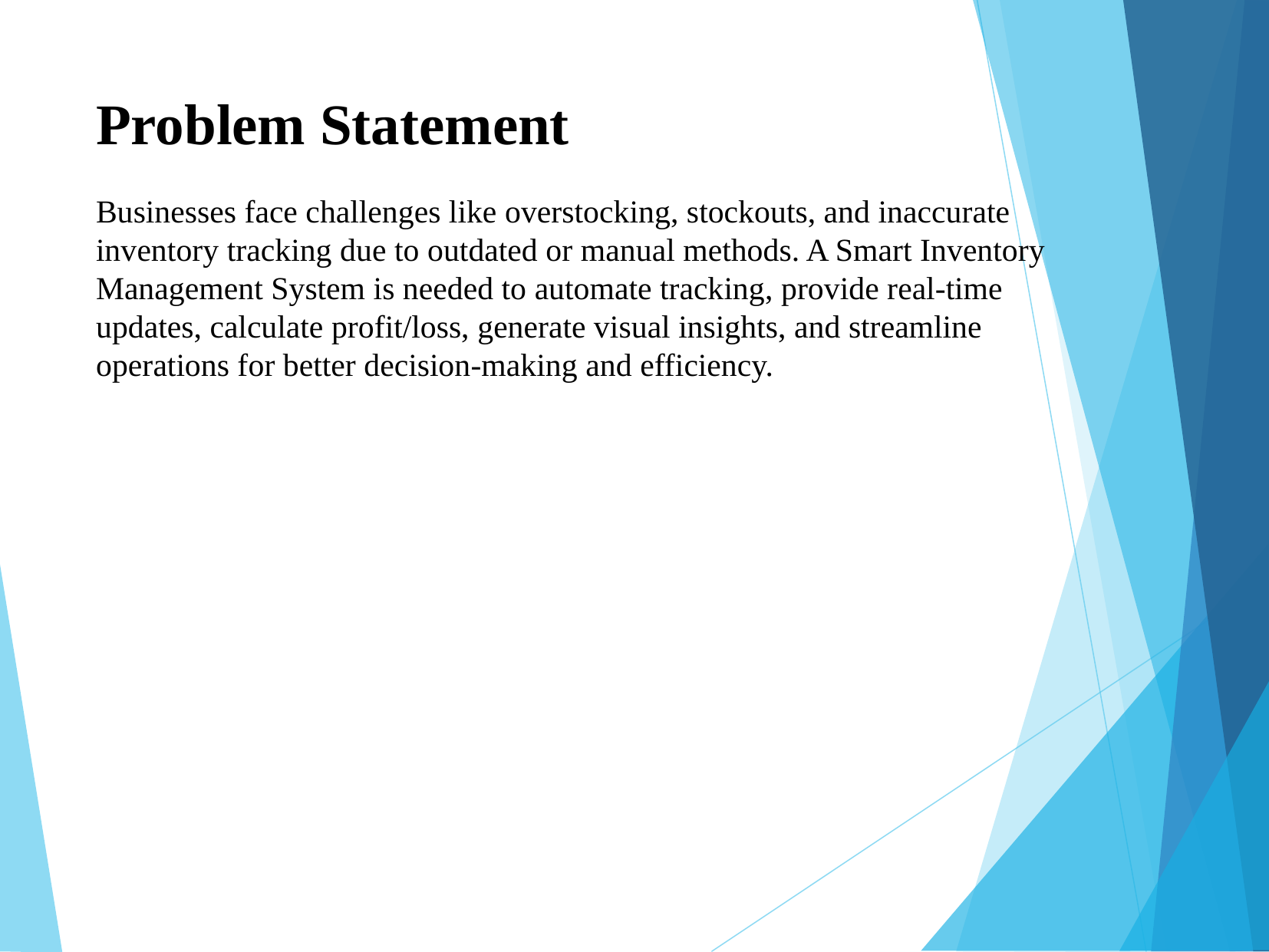

# Problem Statement
Businesses face challenges like overstocking, stockouts, and inaccurate inventory tracking due to outdated or manual methods. A Smart Inventory Management System is needed to automate tracking, provide real-time updates, calculate profit/loss, generate visual insights, and streamline operations for better decision-making and efficiency.